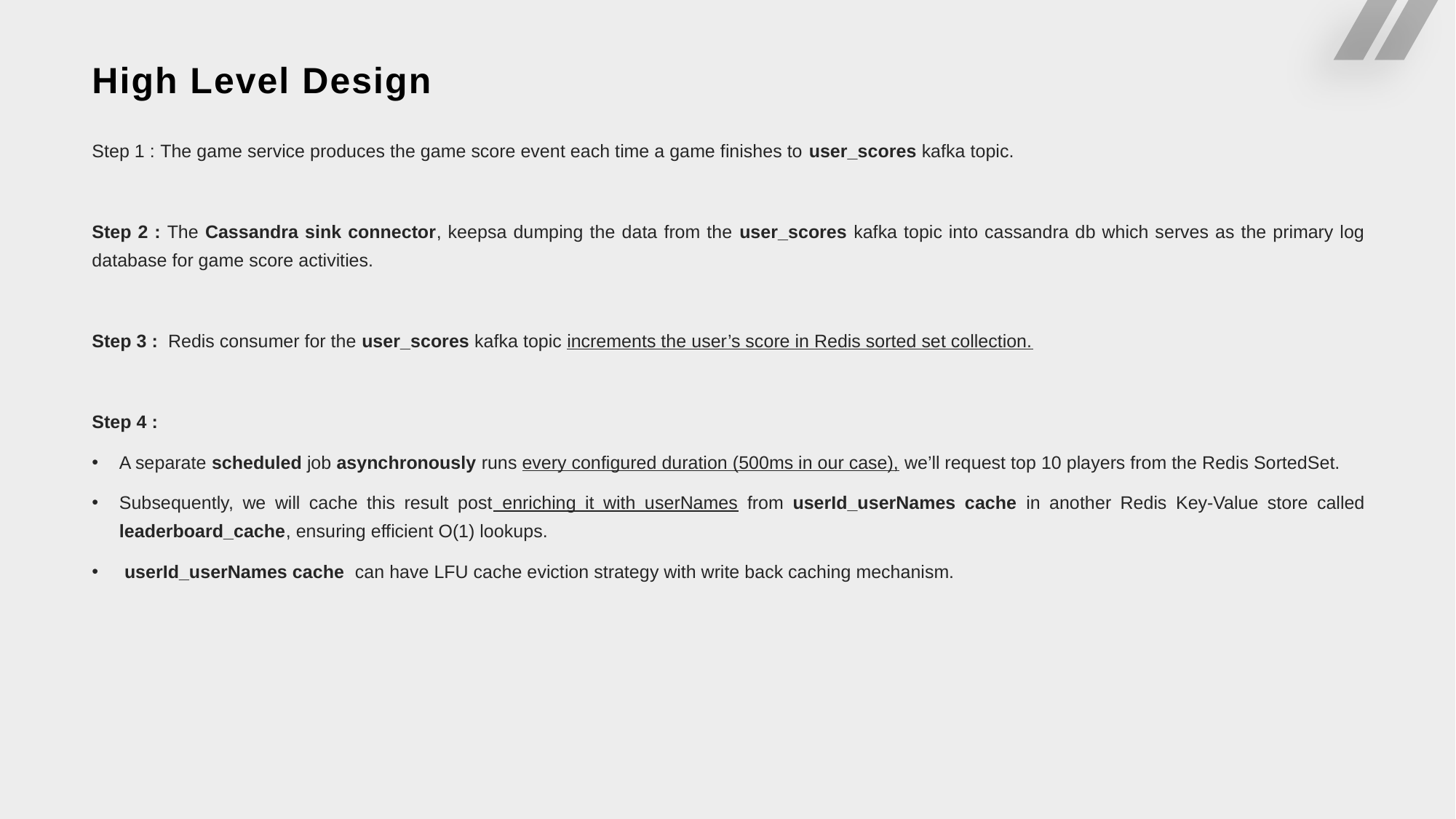

# High Level Design
Step 1 : The game service produces the game score event each time a game finishes to user_scores kafka topic.

Step 2 : The Cassandra sink connector, keepsa dumping the data from the user_scores kafka topic into cassandra db which serves as the primary log database for game score activities.

Step 3 :  Redis consumer for the user_scores kafka topic increments the user’s score in Redis sorted set collection.

Step 4 :
A separate scheduled job asynchronously runs every configured duration (500ms in our case), we’ll request top 10 players from the Redis SortedSet.
Subsequently, we will cache this result post enriching it with userNames from userId_userNames cache in another Redis Key-Value store called leaderboard_cache, ensuring efficient O(1) lookups.
 userId_userNames cache  can have LFU cache eviction strategy with write back caching mechanism.